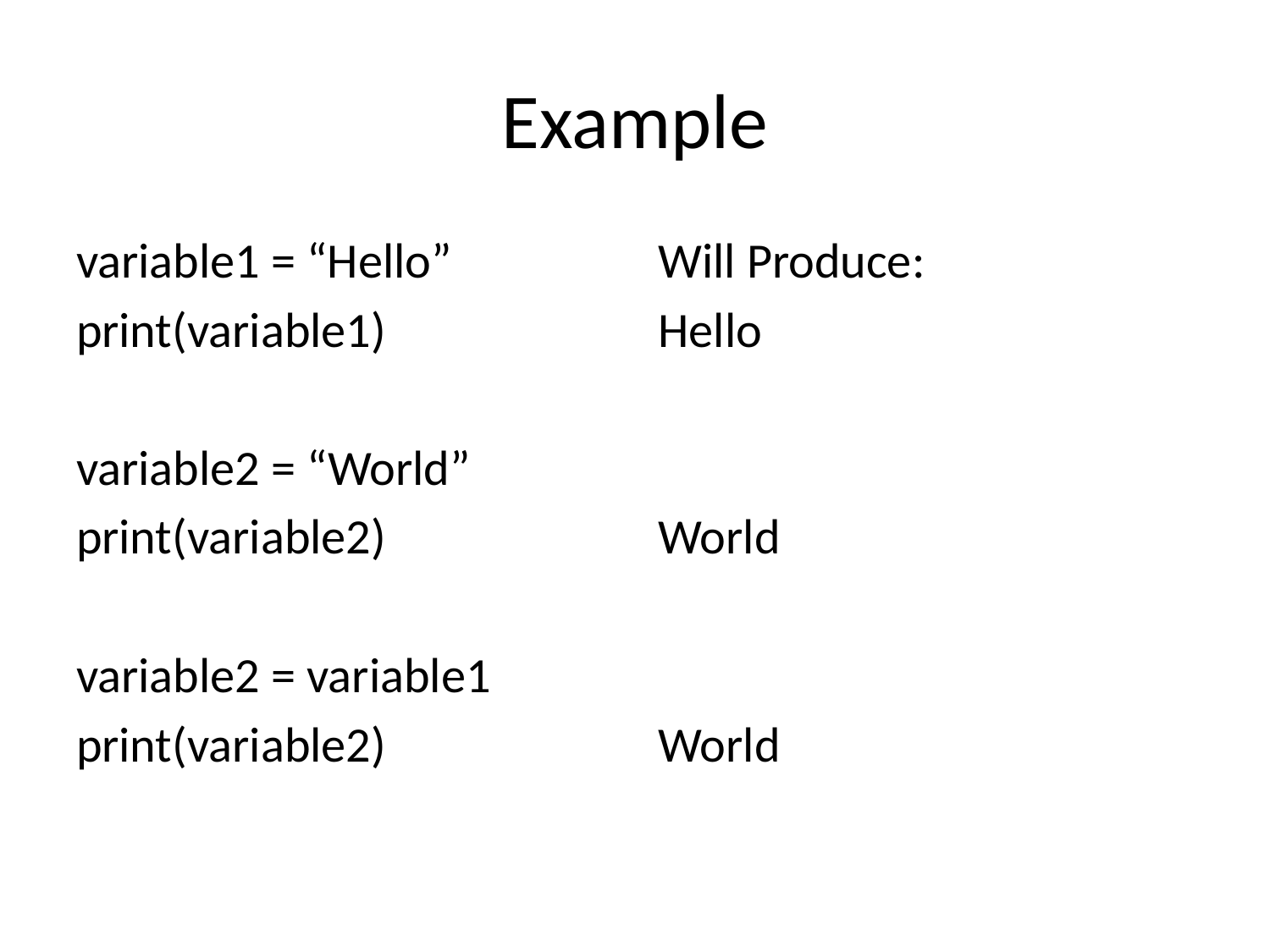

# Example
variable1 = “Hello”
print(variable1)

variable2 = “World”
print(variable2)

variable2 = variable1
print(variable2)

Will Produce:
Hello

World

World